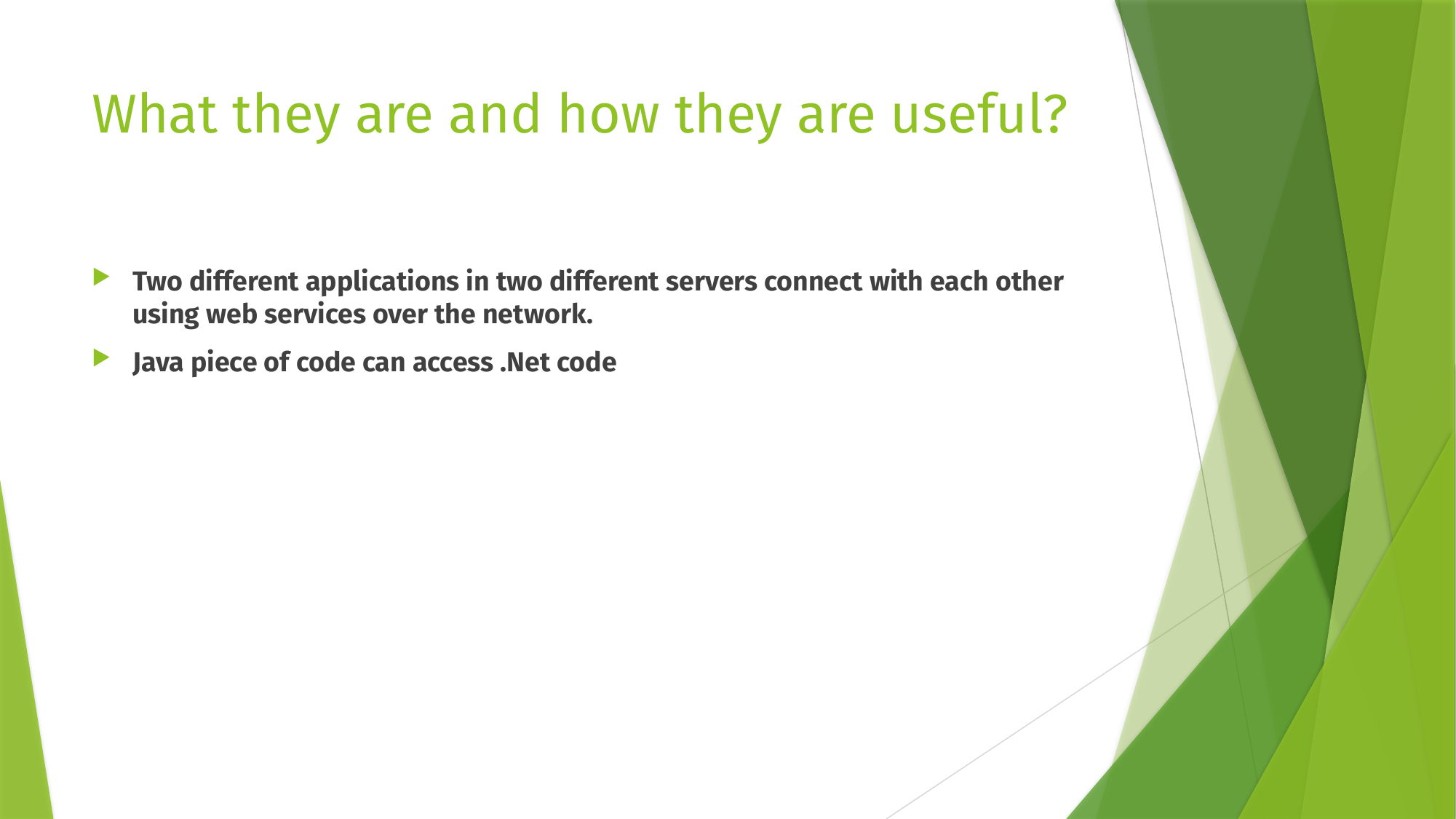

# What they are and how they are useful?
Two different applications in two different servers connect with each other using web services over the network.
Java piece of code can access .Net code